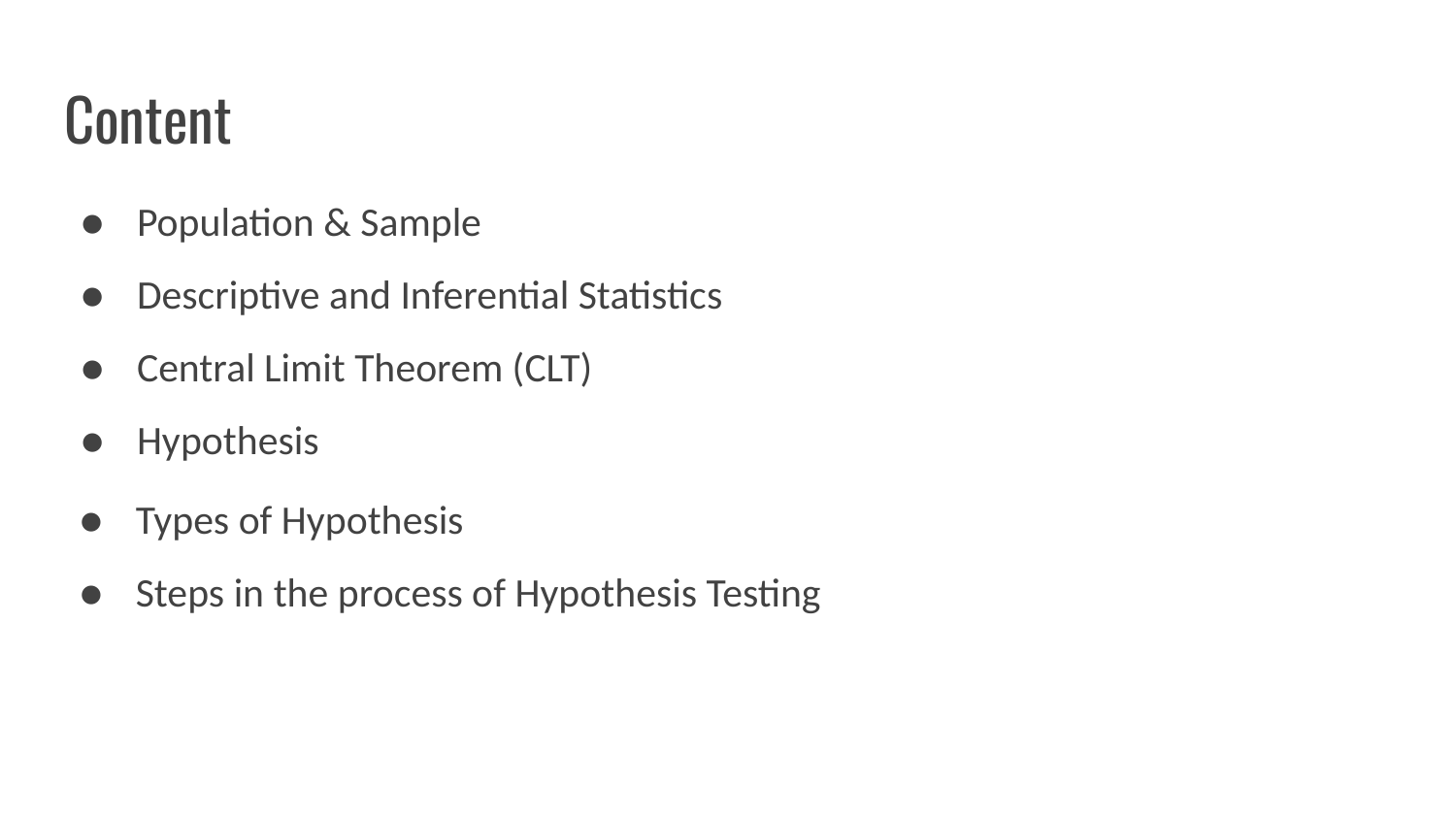

# Content
Population & Sample
Descriptive and Inferential Statistics
Central Limit Theorem (CLT)
Hypothesis
Types of Hypothesis
Steps in the process of Hypothesis Testing